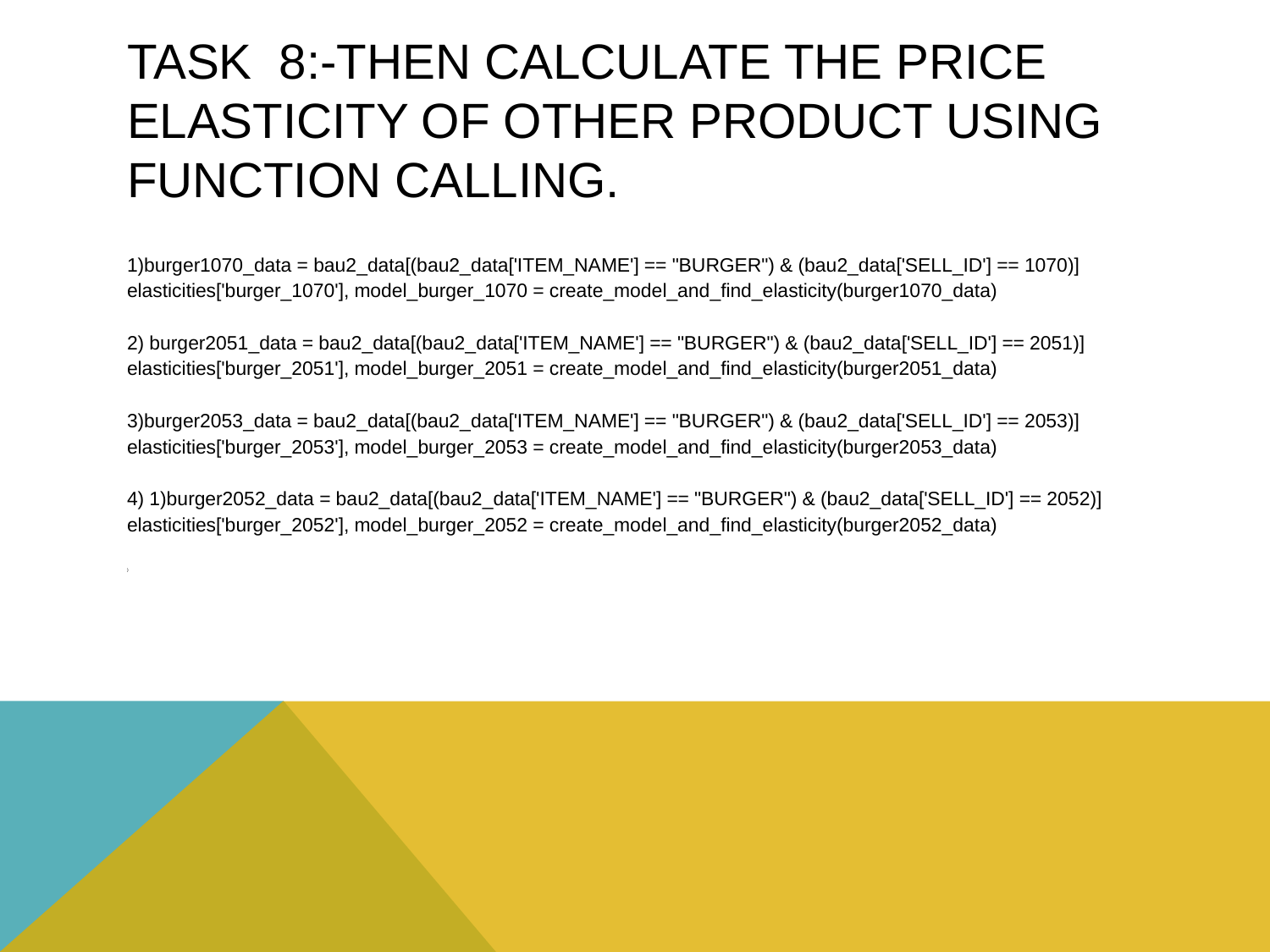

# TASK  8:-Then Calculate the price elasticity of other product using function calling.
1)burger1070_data = bau2_data[(bau2_data['ITEM_NAME'] == "BURGER") & (bau2_data['SELL_ID'] == 1070)]
elasticities['burger_1070'], model_burger_1070 = create_model_and_find_elasticity(burger1070_data)

2) burger2051_data = bau2_data[(bau2_data['ITEM_NAME'] == "BURGER") & (bau2_data['SELL_ID'] == 2051)]
elasticities['burger_2051'], model_burger_2051 = create_model_and_find_elasticity(burger2051_data)

3)burger2053_data = bau2_data[(bau2_data['ITEM_NAME'] == "BURGER") & (bau2_data['SELL_ID'] == 2053)]
elasticities['burger_2053'], model_burger_2053 = create_model_and_find_elasticity(burger2053_data)

4) 1)burger2052_data = bau2_data[(bau2_data['ITEM_NAME'] == "BURGER") & (bau2_data['SELL_ID'] == 2052)]
elasticities['burger_2052'], model_burger_2052 = create_model_and_find_elasticity(burger2052_data)

)